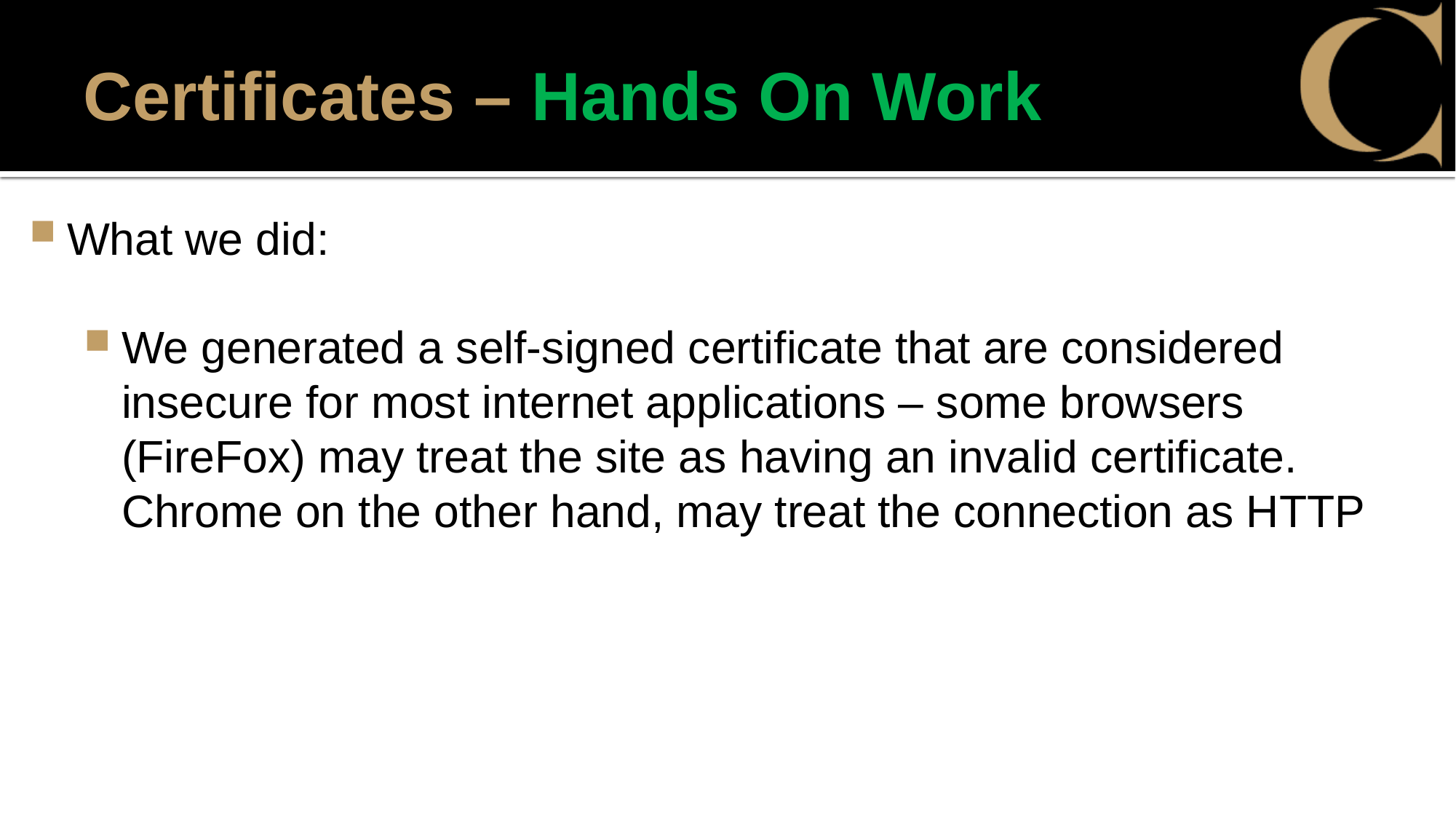

Certificates – Hands On Work
What we did:

We generated a self-signed certificate that are considered insecure for most internet applications – some browsers (FireFox) may treat the site as having an invalid certificate.  Chrome on the other hand, may treat the connection as HTTP